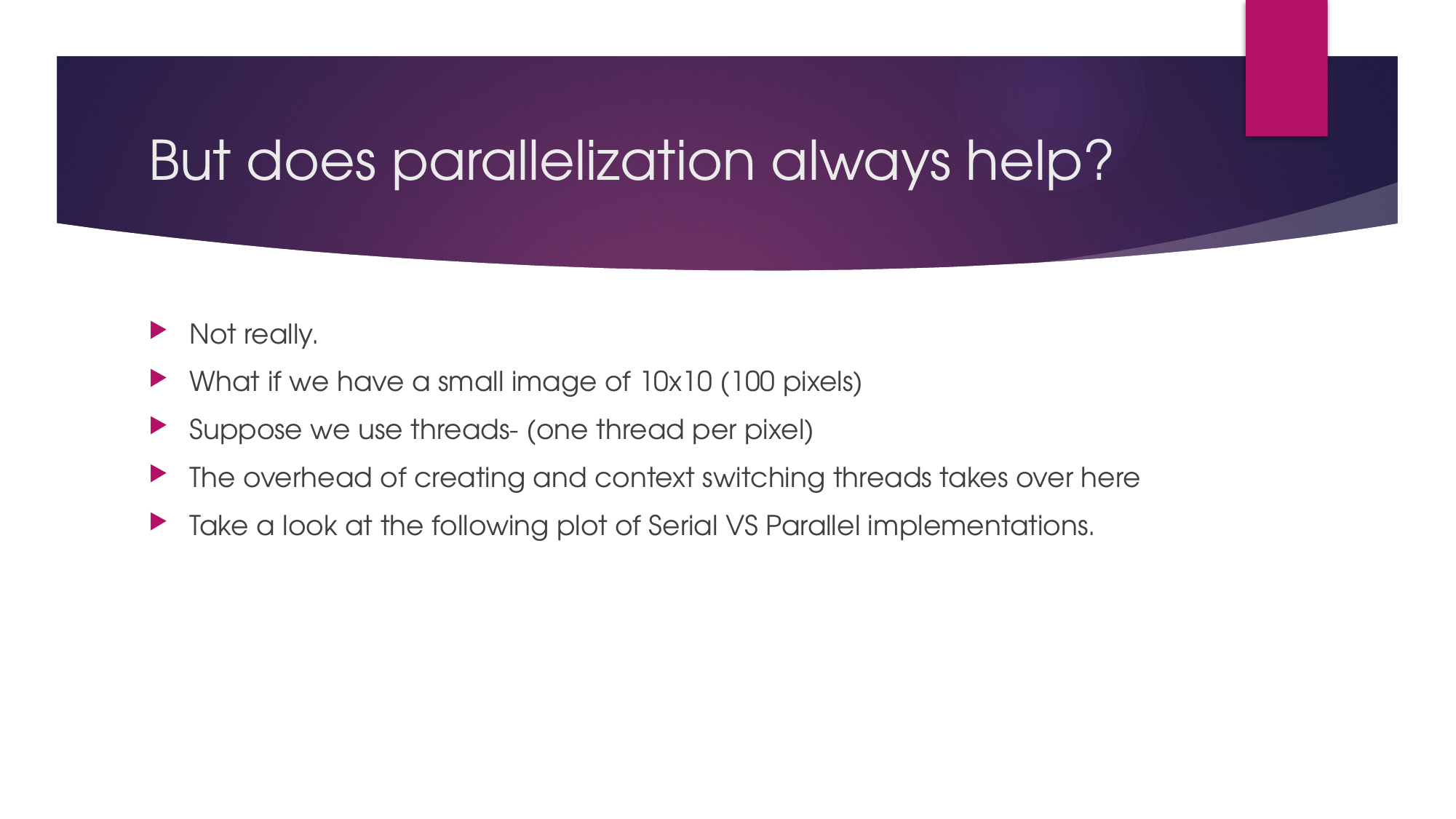

# But does parallelization always help?
Not really.
What if we have a small image of 10x10 (100 pixels)
Suppose we use threads- (one thread per pixel)
The overhead of creating and context switching threads takes over here
Take a look at the following plot of Serial VS Parallel implementations.